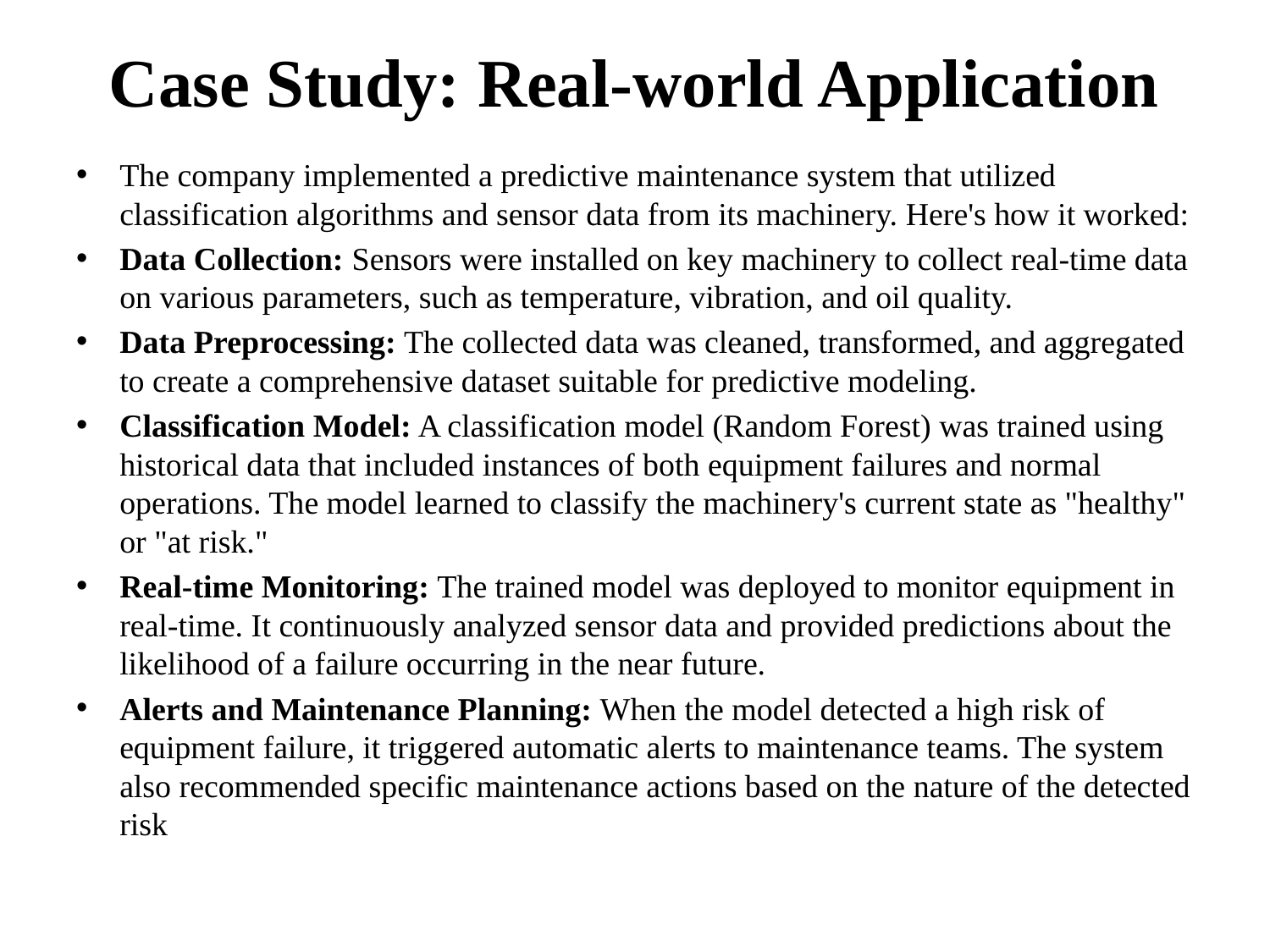

# Case Study: Real-world Application
The company implemented a predictive maintenance system that utilized classification algorithms and sensor data from its machinery. Here's how it worked:
Data Collection: Sensors were installed on key machinery to collect real-time data on various parameters, such as temperature, vibration, and oil quality.
Data Preprocessing: The collected data was cleaned, transformed, and aggregated to create a comprehensive dataset suitable for predictive modeling.
Classification Model: A classification model (Random Forest) was trained using historical data that included instances of both equipment failures and normal operations. The model learned to classify the machinery's current state as "healthy" or "at risk."
Real-time Monitoring: The trained model was deployed to monitor equipment in real-time. It continuously analyzed sensor data and provided predictions about the likelihood of a failure occurring in the near future.
Alerts and Maintenance Planning: When the model detected a high risk of equipment failure, it triggered automatic alerts to maintenance teams. The system also recommended specific maintenance actions based on the nature of the detected risk